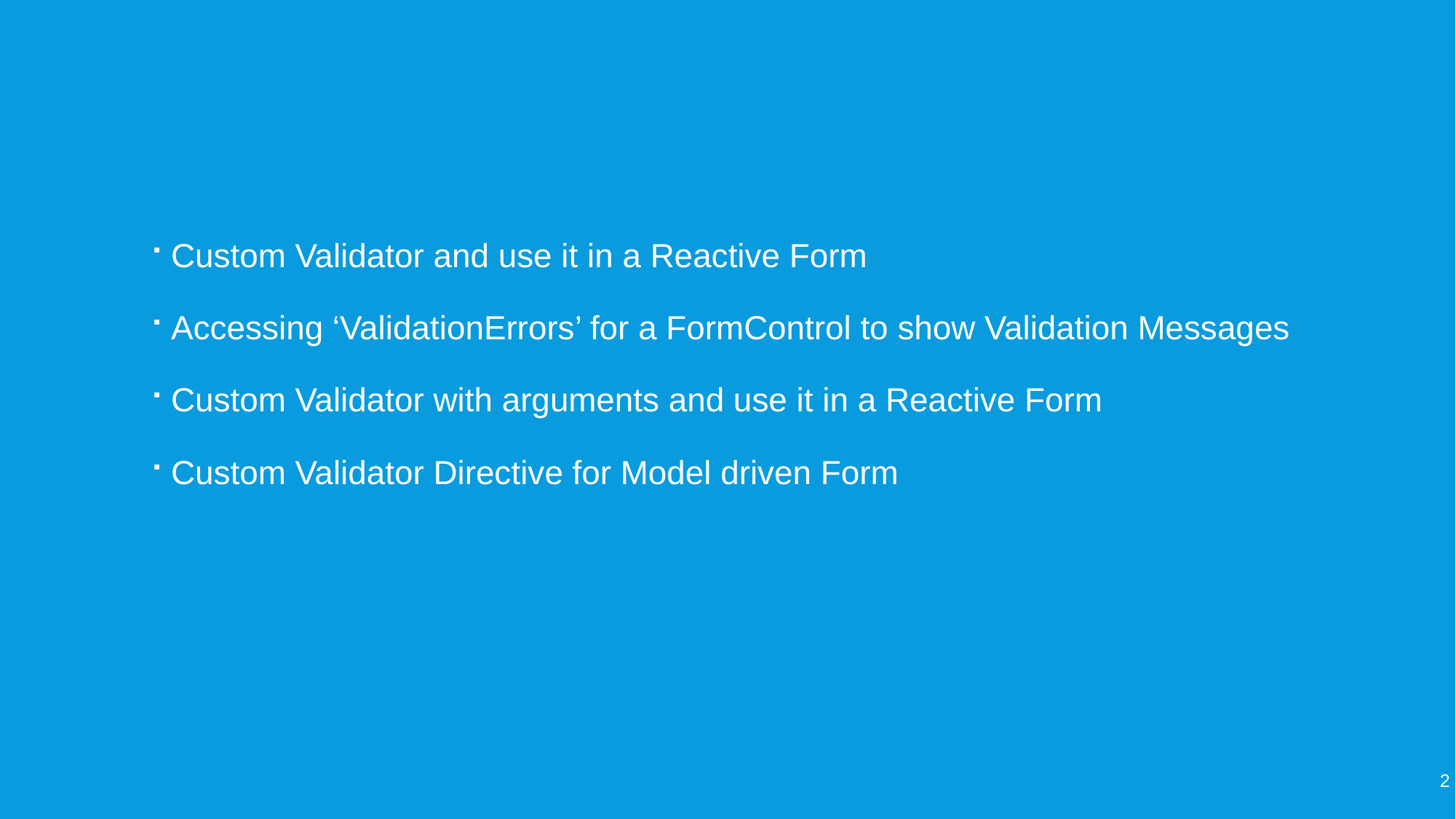

Custom Validator and use it in a Reactive Form
Accessing ‘ValidationErrors’ for a FormControl to show Validation Messages
Custom Validator with arguments and use it in a Reactive Form
Custom Validator Directive for Model driven Form
2